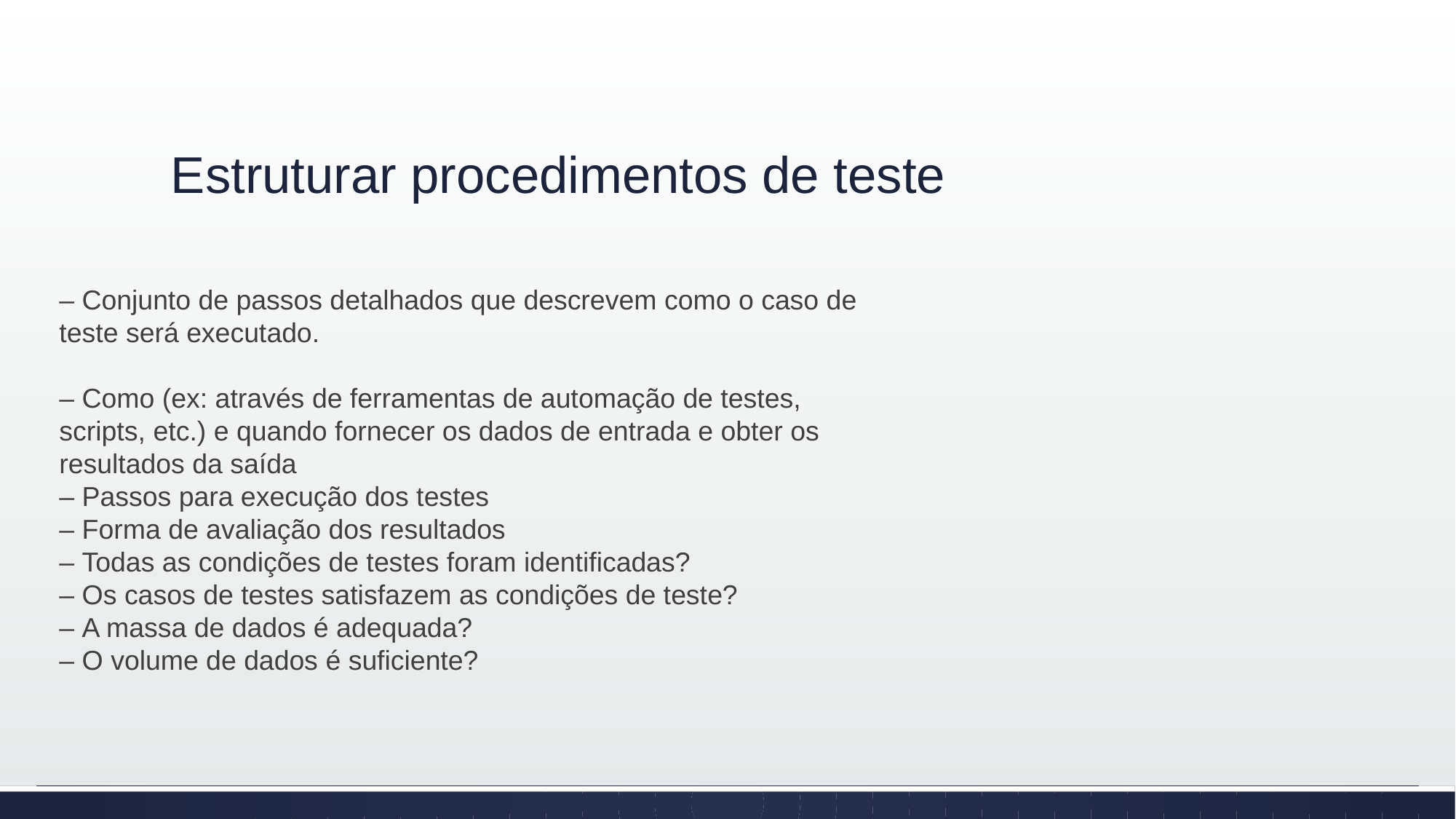

# Estruturar procedimentos de teste
– Conjunto de passos detalhados que descrevem como o caso de
teste será executado.

– Como (ex: através de ferramentas de automação de testes,
scripts, etc.) e quando fornecer os dados de entrada e obter os
resultados da saída
– Passos para execução dos testes
– Forma de avaliação dos resultados
– Todas as condições de testes foram identificadas?
– Os casos de testes satisfazem as condições de teste?
– A massa de dados é adequada?
– O volume de dados é suficiente?